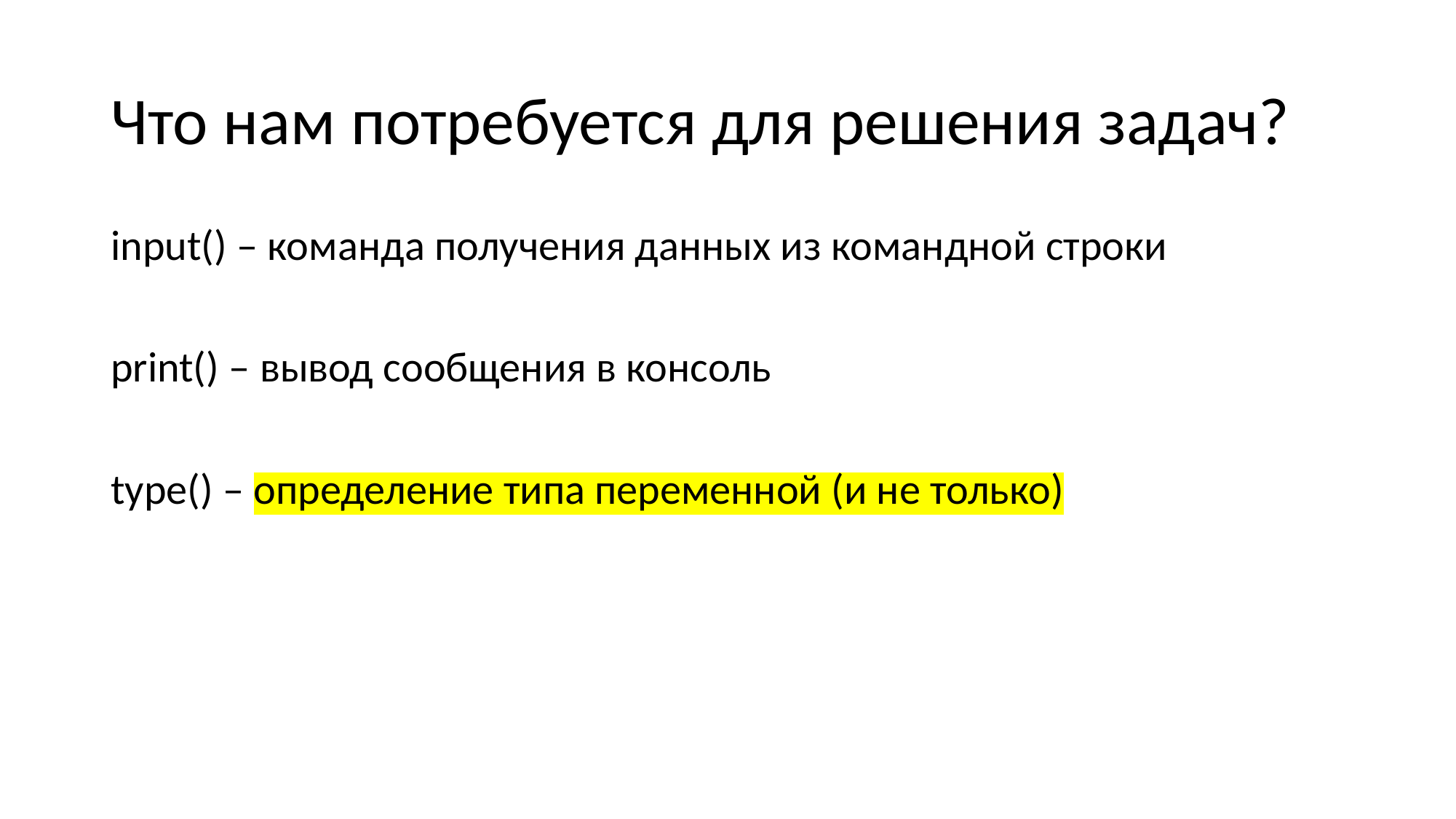

# Что нам потребуется для решения задач?
input() – команда получения данных из командной строки

print() – вывод сообщения в консоль

type() – определение типа переменной (и не только)